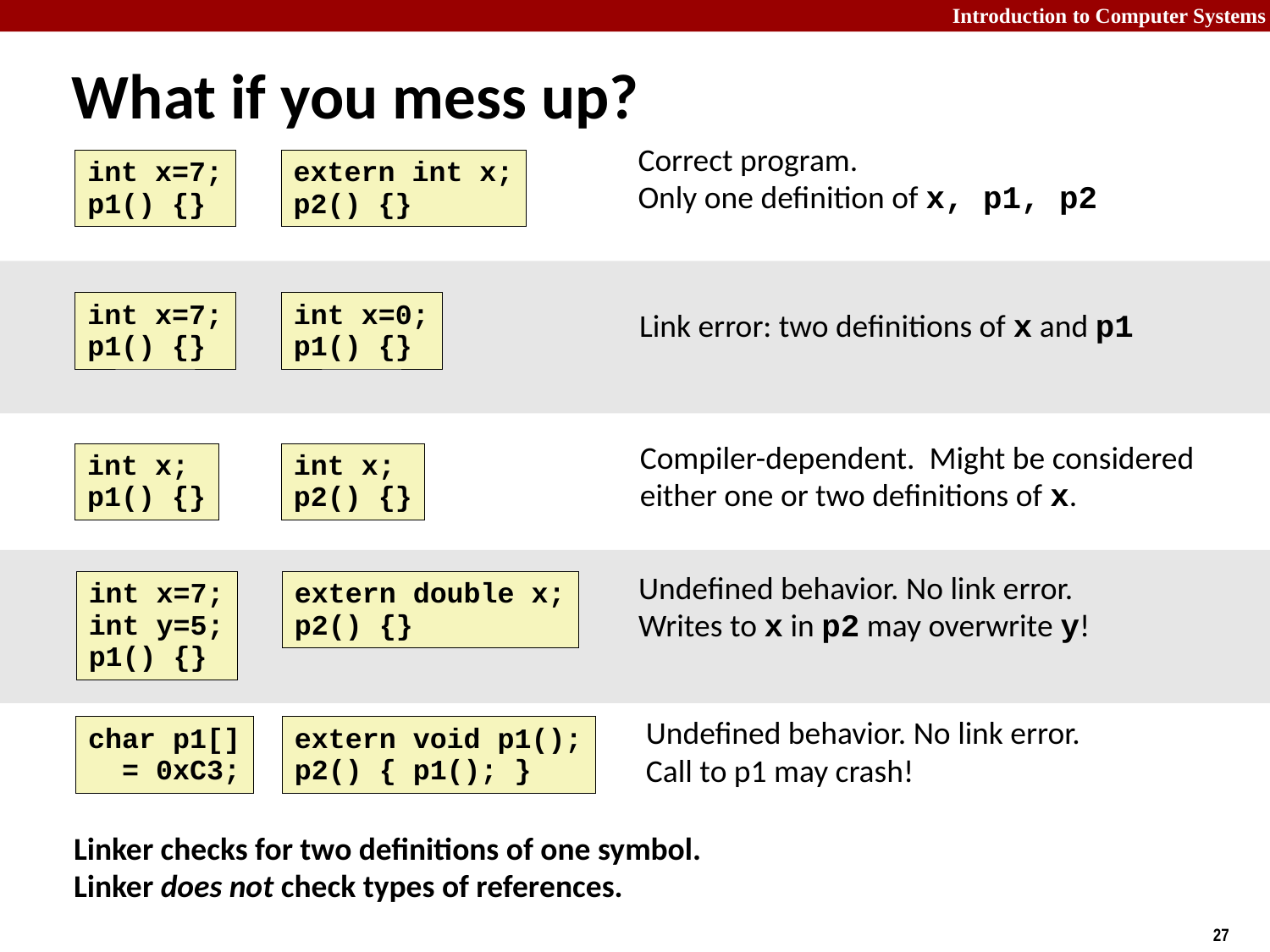

What if you mess up?
Correct program.
Only one definition of x, p1, p2
extern int x;
p2() {}
int x=7;
p1() {}

int x=0;
p1() {}
int x=7;
p1() {}
Link error: two definitions of x and p1
Compiler-dependent.  Might be considered
either one or two definitions of x.
int x;
p2() {}
int x;
p1() {}

Undefined behavior. No link error.
Writes to x in p2 may overwrite y!
extern double x;
p2() {}
int x=7;
int y=5;
p1() {}
Undefined behavior. No link error.
Call to p1 may crash!
extern void p1();
p2() { p1(); }
char p1[]
  = 0xC3;
Linker checks for two definitions of one symbol.
Linker does not check types of references.